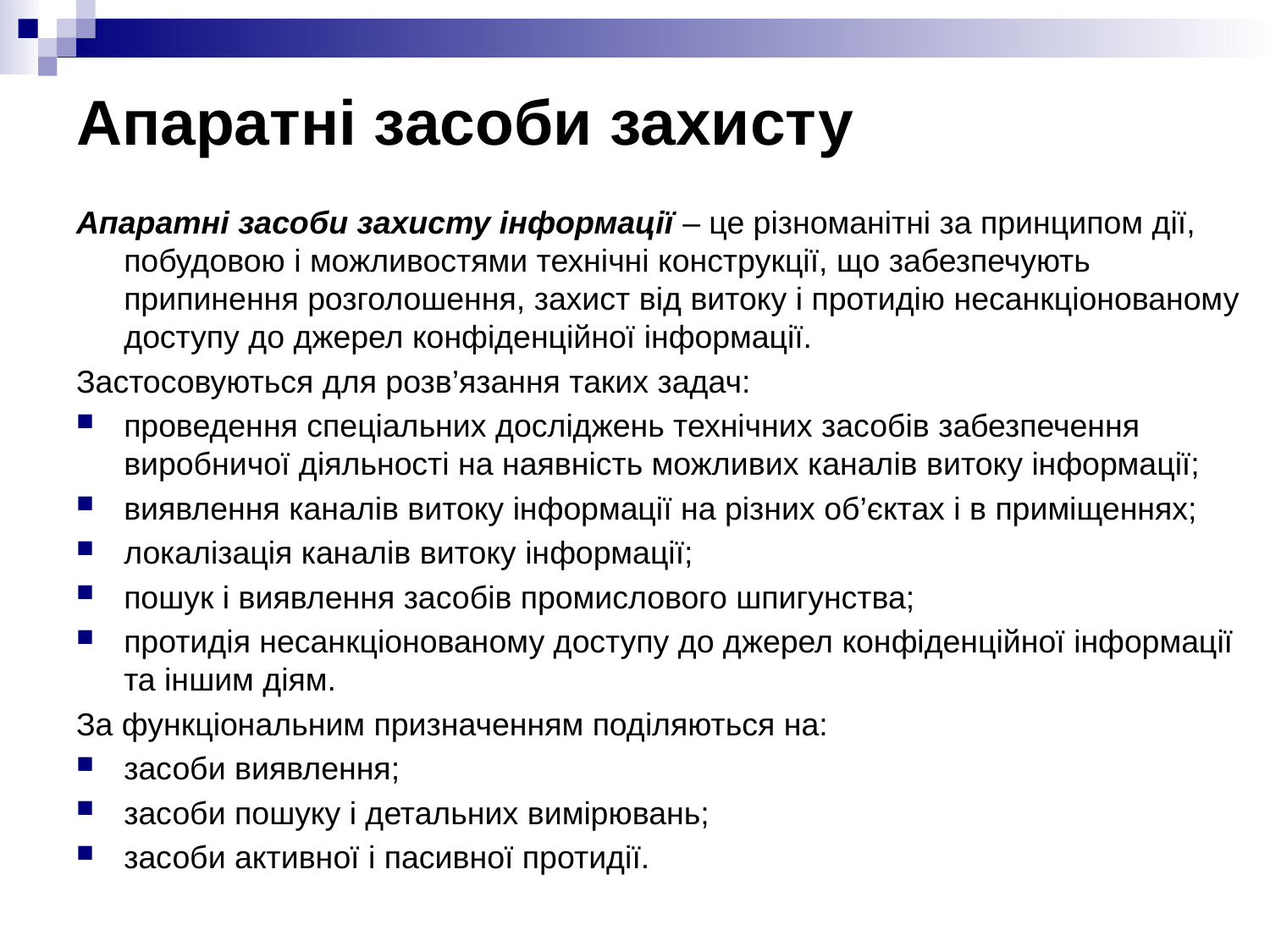

# Апаратні засоби захисту
Апаратні засоби захисту інформації – це різноманітні за принципом дії, побудовою і можливостями технічні конструкції, що забезпечують припинення розголошення, захист від витоку і протидію несанкціонованому доступу до джерел конфіденційної інформації.
Застосовуються для розв’язання таких задач:
проведення спеціальних досліджень технічних засобів забезпечення виробничої діяльності на наявність можливих каналів витоку інформації;
виявлення каналів витоку інформації на різних об’єктах і в приміщеннях;
локалізація каналів витоку інформації;
пошук і виявлення засобів промислового шпигунства;
протидія несанкціонованому доступу до джерел конфіденційної інформації та іншим діям.
За функціональним призначенням поділяються на:
засоби виявлення;
засоби пошуку і детальних вимірювань;
засоби активної і пасивної протидії.